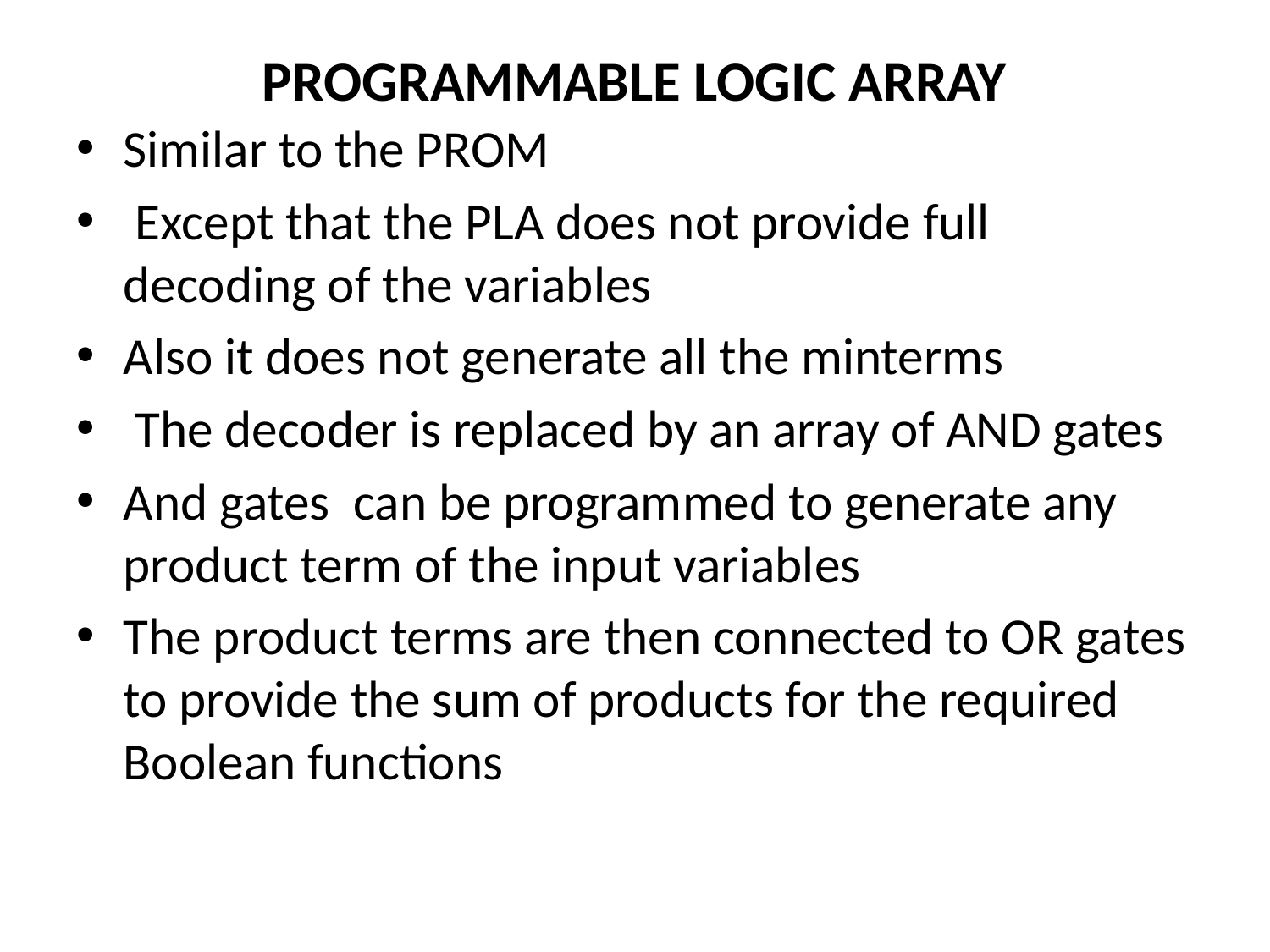

# PROGRAMMABLE LOGIC ARRAY
Similar to the PROM
 Except that the PLA does not provide full decoding of the variables
Also it does not generate all the minterms
 The decoder is replaced by an array of AND gates
And gates  can be programmed to generate any product term of the input variables
The product terms are then connected to OR gates to provide the sum of products for the required Boolean functions